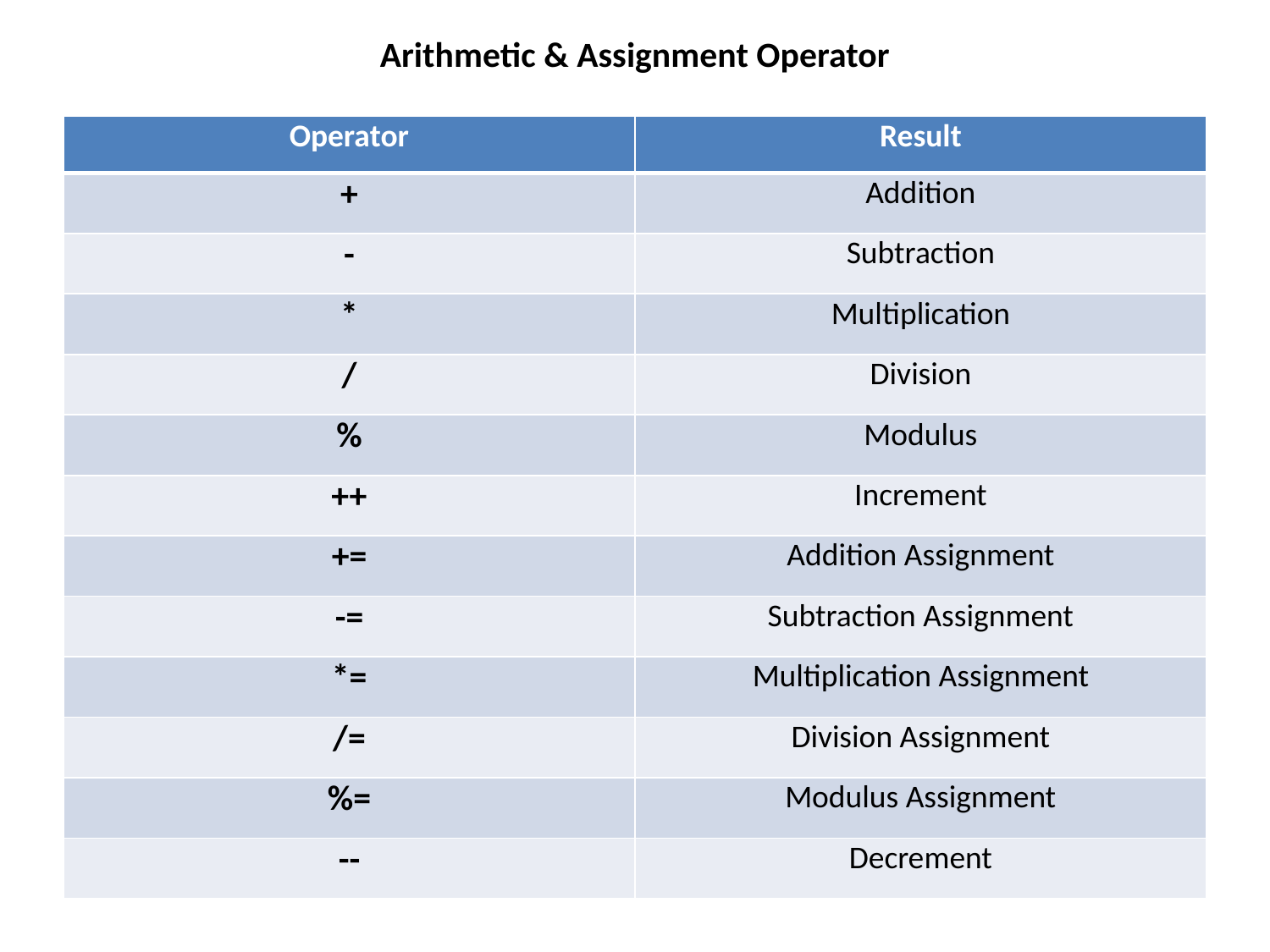

# Arithmetic & Assignment Operator
| Operator | Result |
| --- | --- |
| + | Addition |
| - | Subtraction |
| \* | Multiplication |
| / | Division |
| % | Modulus |
| ++ | Increment |
| += | Addition Assignment |
| -= | Subtraction Assignment |
| \*= | Multiplication Assignment |
| /= | Division Assignment |
| %= | Modulus Assignment |
| -- | Decrement |